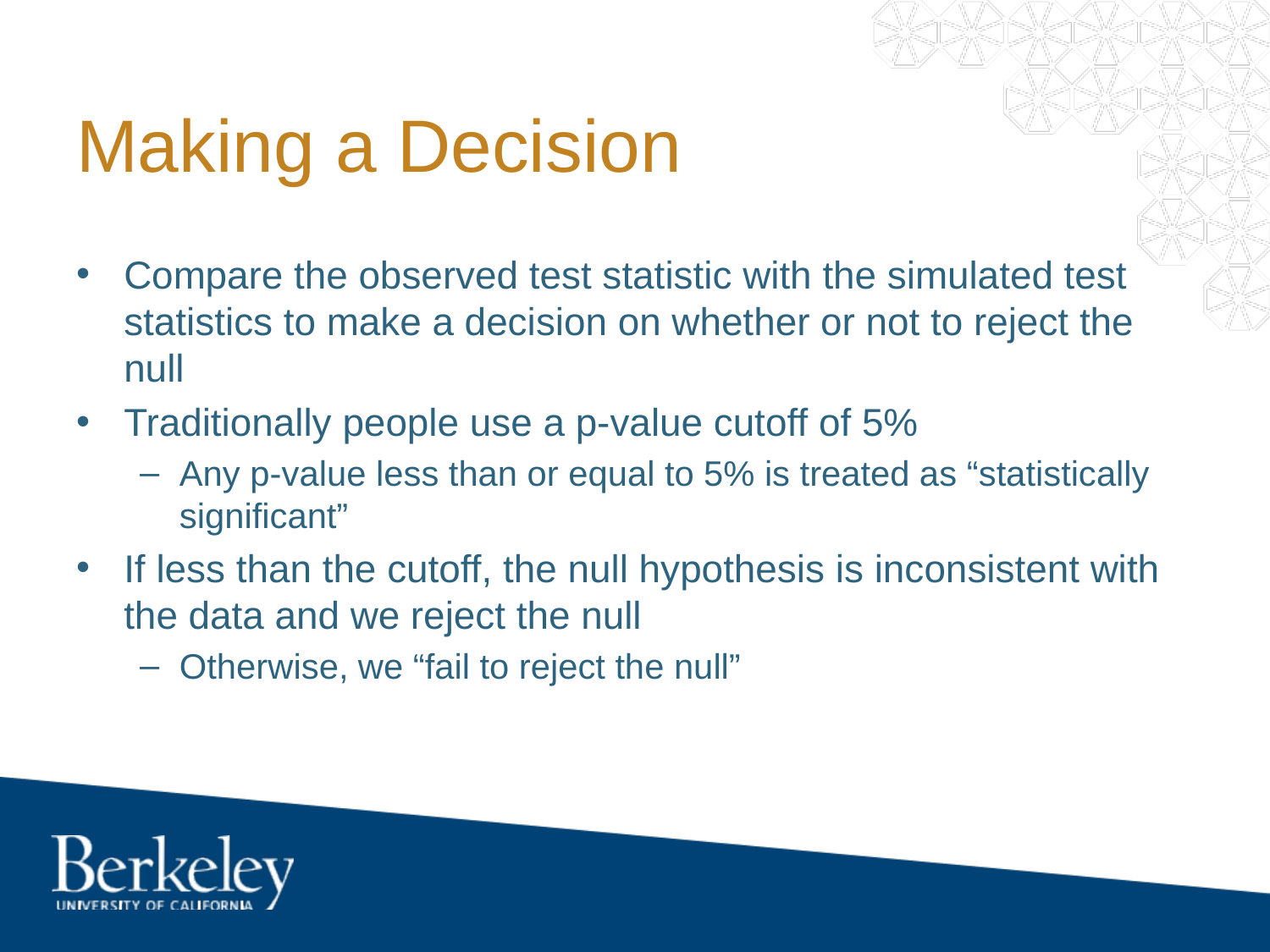

# Making a Decision
Compare the observed test statistic with the simulated test statistics to make a decision on whether or not to reject the null
Traditionally people use a p-value cutoff of 5%
Any p-value less than or equal to 5% is treated as “statistically significant”
If less than the cutoff, the null hypothesis is inconsistent with the data and we reject the null
Otherwise, we “fail to reject the null”